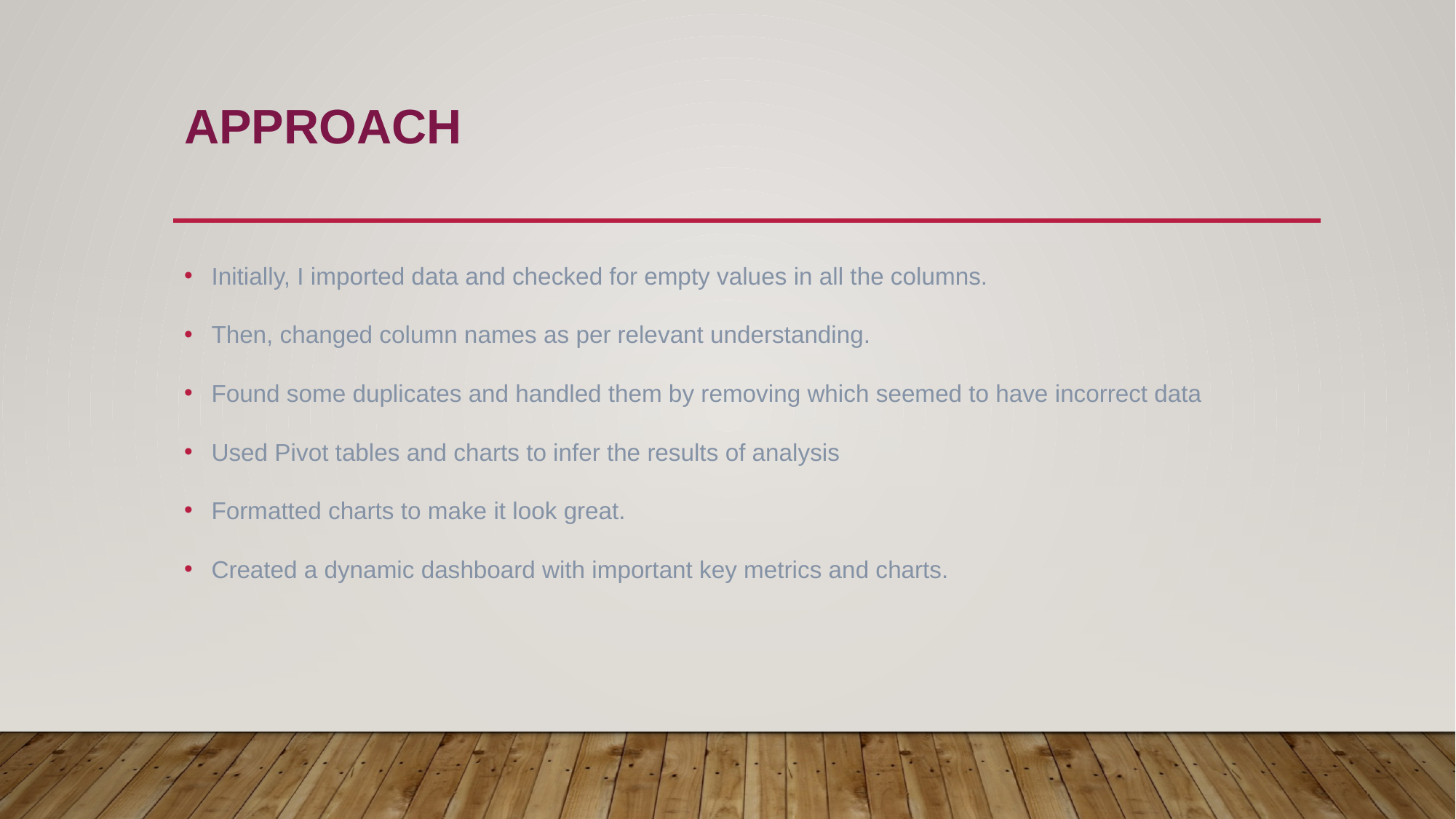

# Approach
Initially, I imported data and checked for empty values in all the columns.
Then, changed column names as per relevant understanding.
Found some duplicates and handled them by removing which seemed to have incorrect data
Used Pivot tables and charts to infer the results of analysis
Formatted charts to make it look great.
Created a dynamic dashboard with important key metrics and charts.